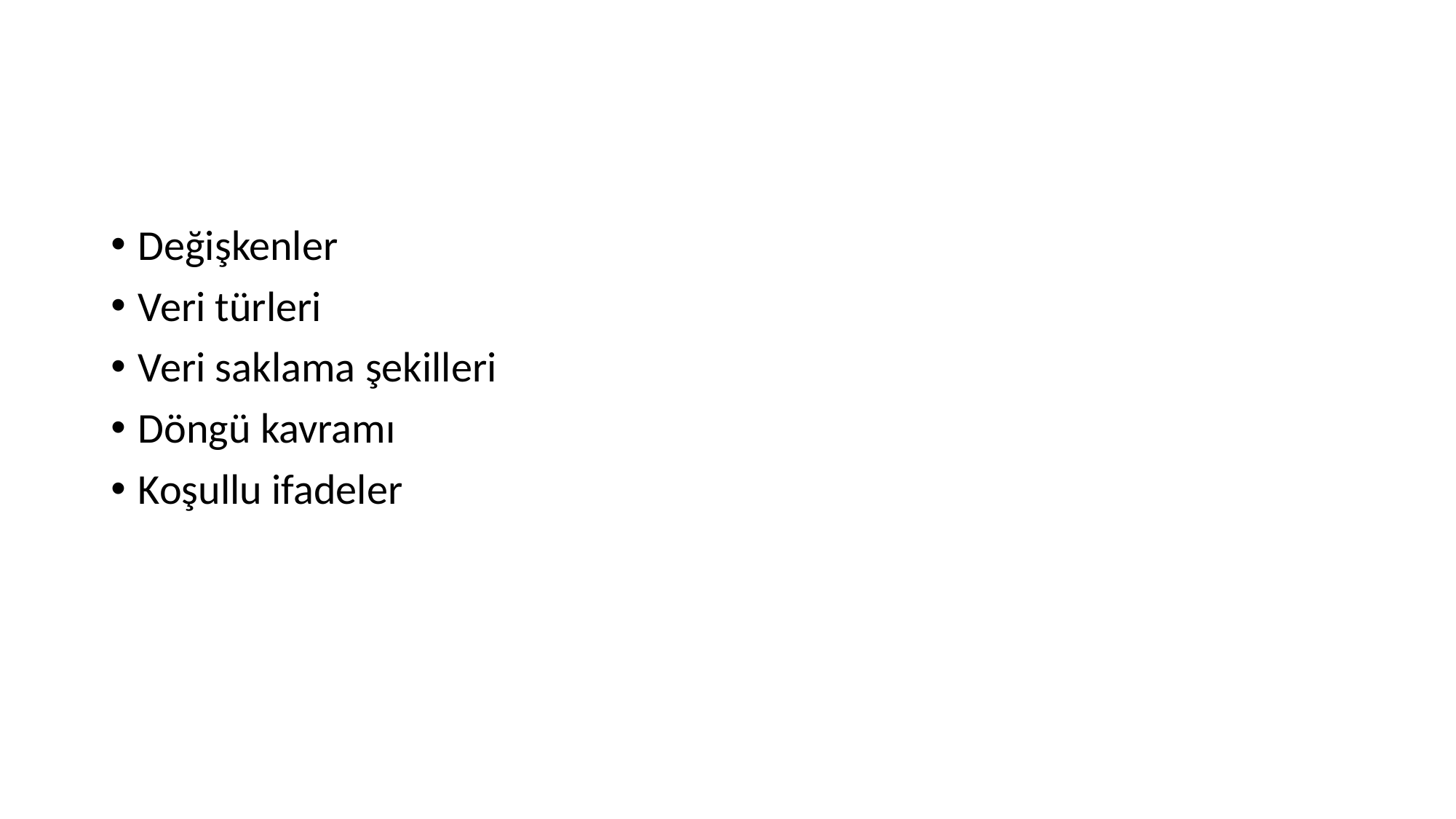

#
Değişkenler
Veri türleri
Veri saklama şekilleri
Döngü kavramı
Koşullu ifadeler